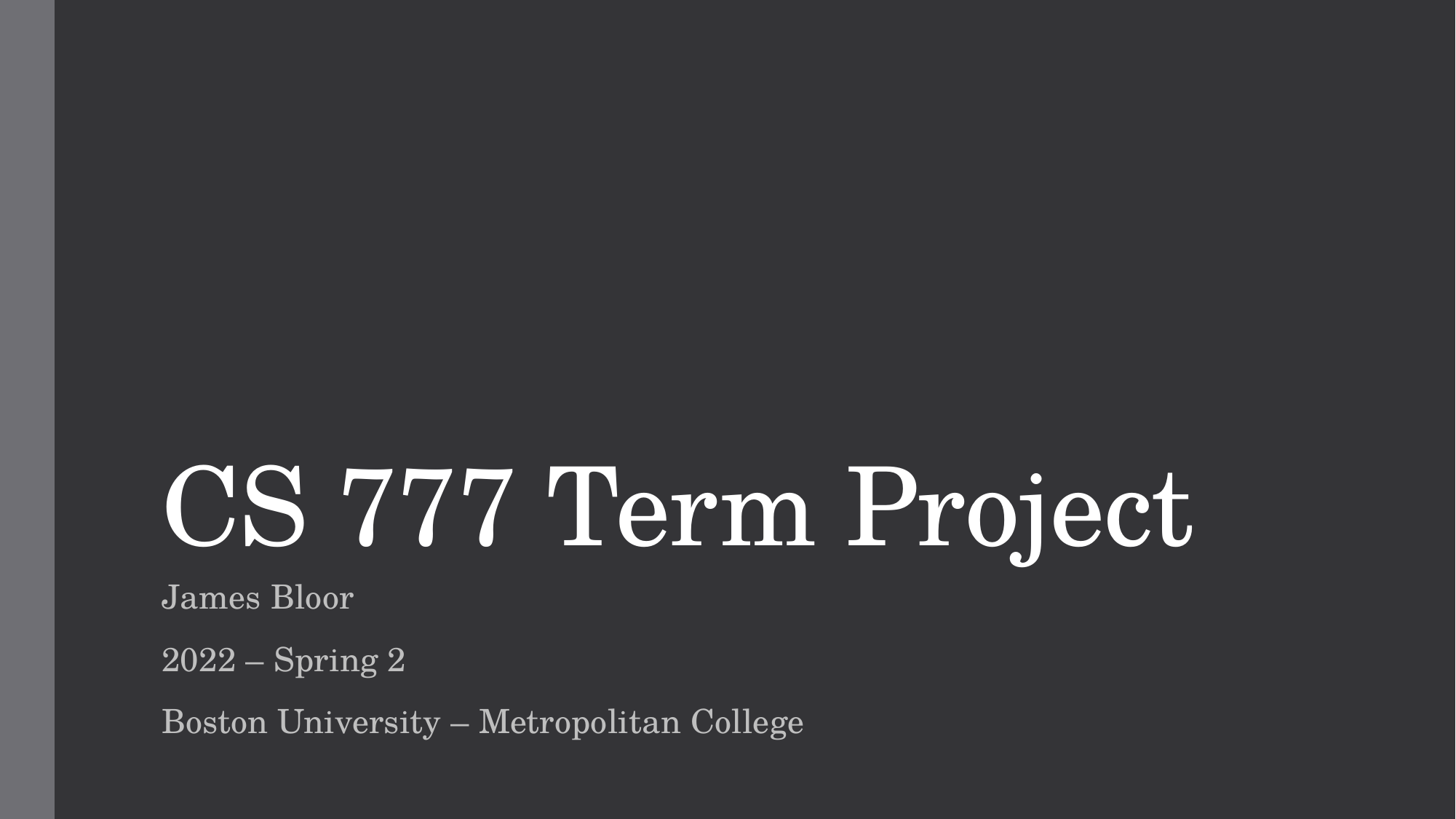

# CS 777 Term Project
James Bloor
2022 – Spring 2
Boston University – Metropolitan College